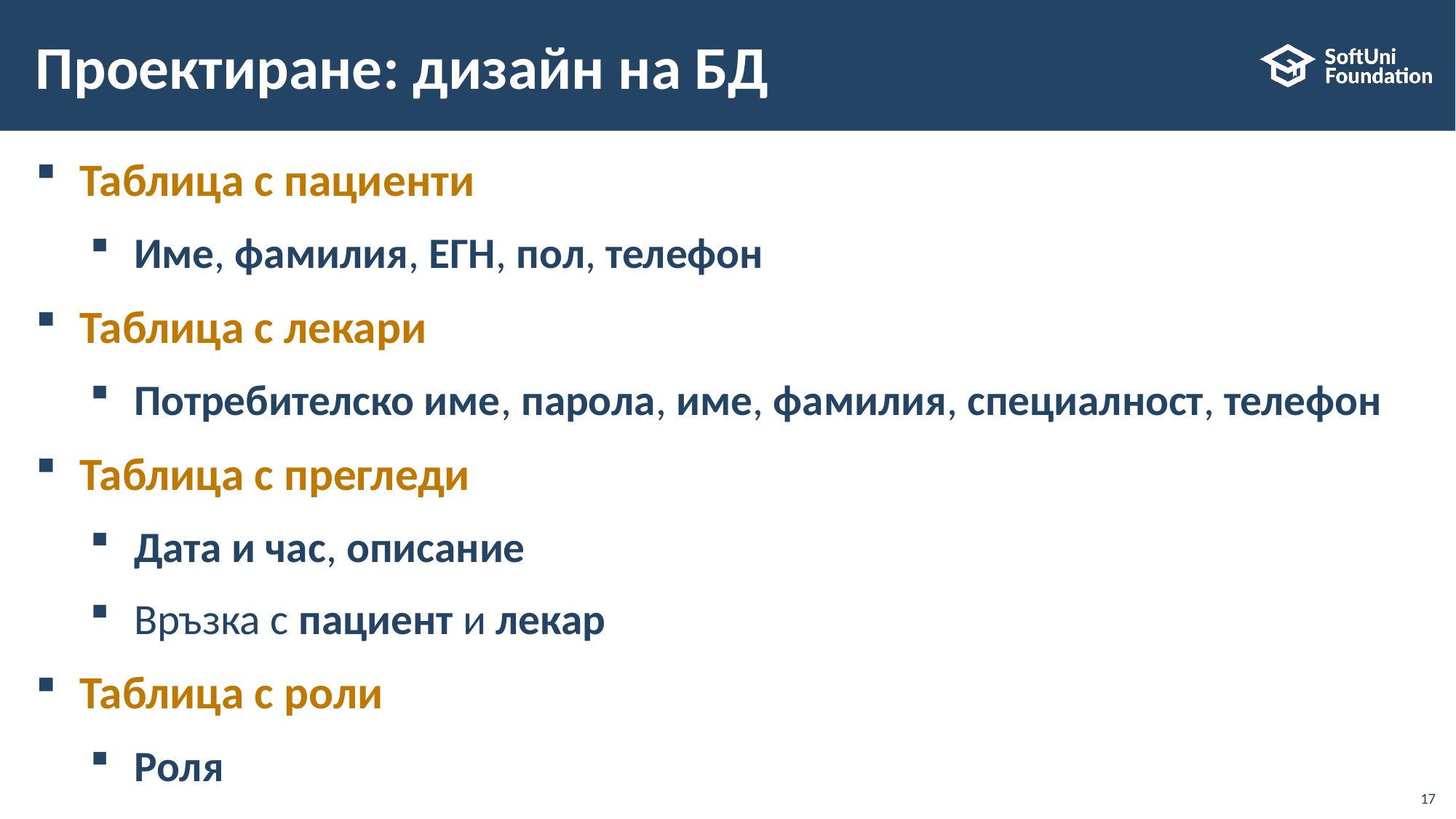

# Проектиране: дизайн на БД
Таблица с пациенти
Име, фамилия, ЕГН, пол, телефон
Таблица с лекари
Потребителско име, парола, име, фамилия, специалност, телефон
Таблица с прегледи
Дата и час, описание
Връзка с пациент и лекар
Таблица с роли
Роля
17